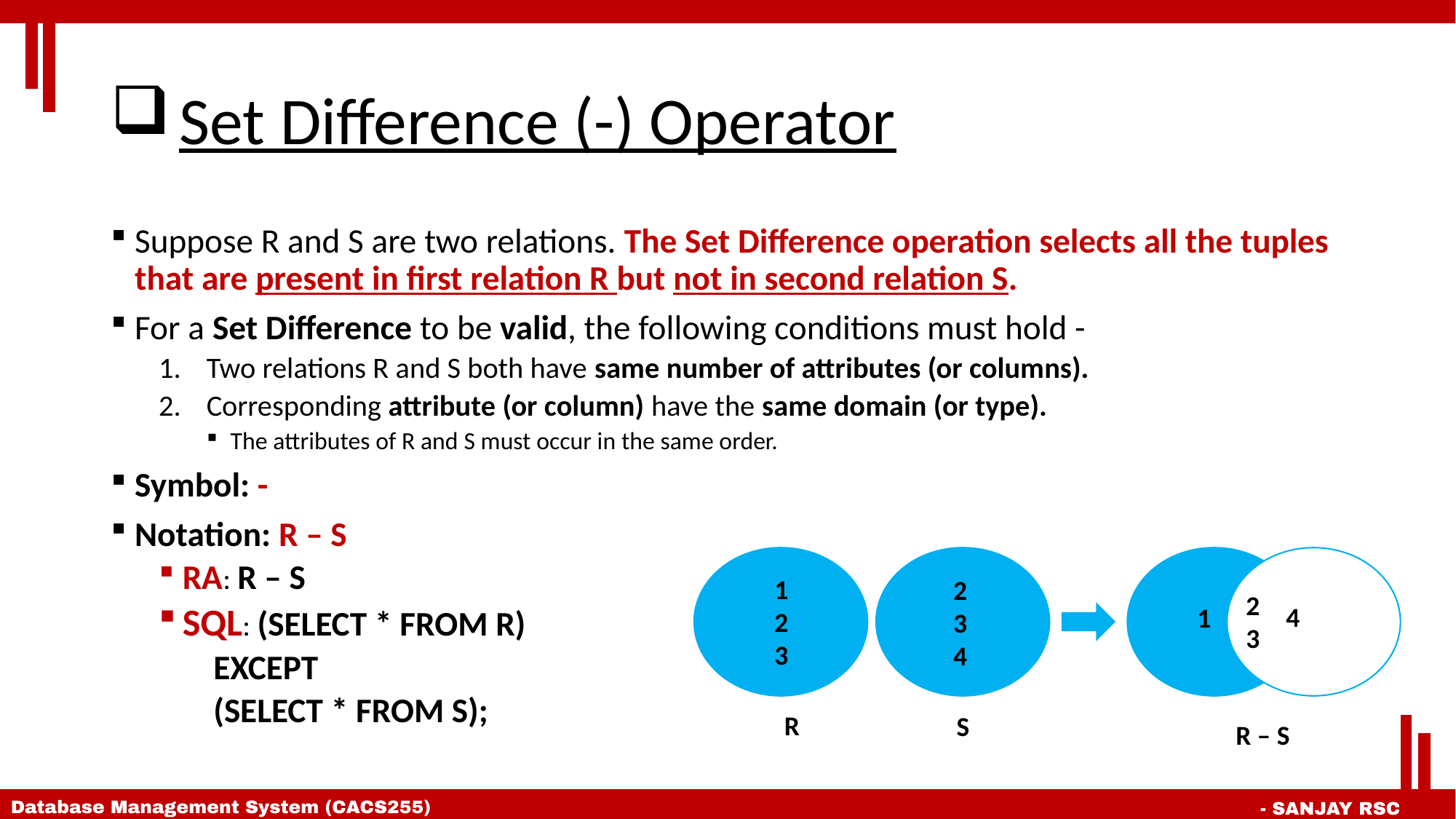

# Set Difference (-) Operator
Suppose R and S are two relations. The Set Difference operation selects all the tuples that are present in first relation R but not in second relation S.
For a Set Difference to be valid, the following conditions must hold -
Two relations R and S both have same number of attributes (or columns).
Corresponding attribute (or column) have the same domain (or type).
The attributes of R and S must occur in the same order.
Symbol: -
Notation: R – S
RA: R – S
SQL: (SELECT * FROM R)
	       EXCEPT
	       (SELECT * FROM S);

1
2
3
2
3
4
2
3
4
1

R
S
R – S